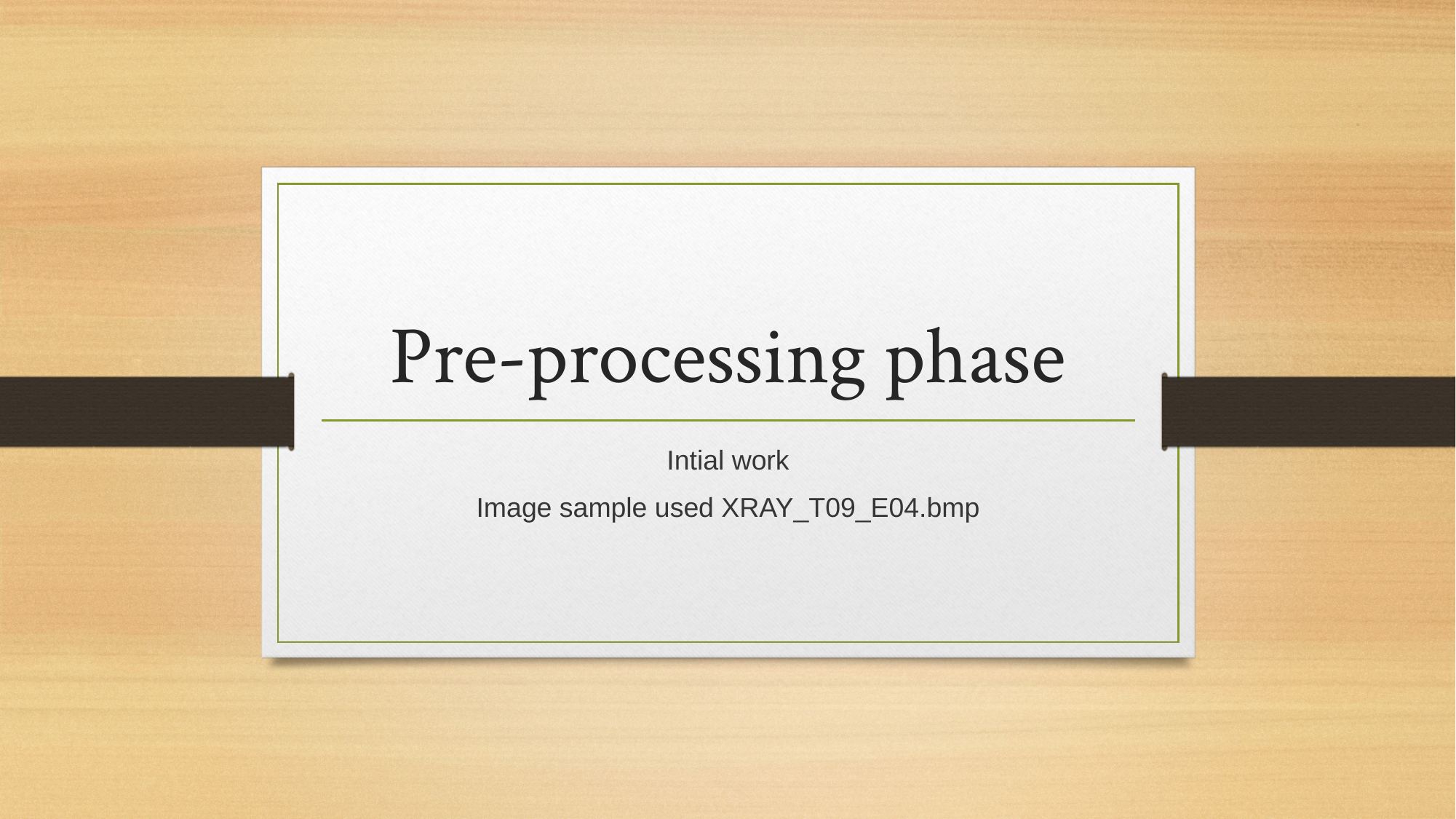

# Pre-processing phase
Intial work
Image sample used XRAY_T09_E04.bmp